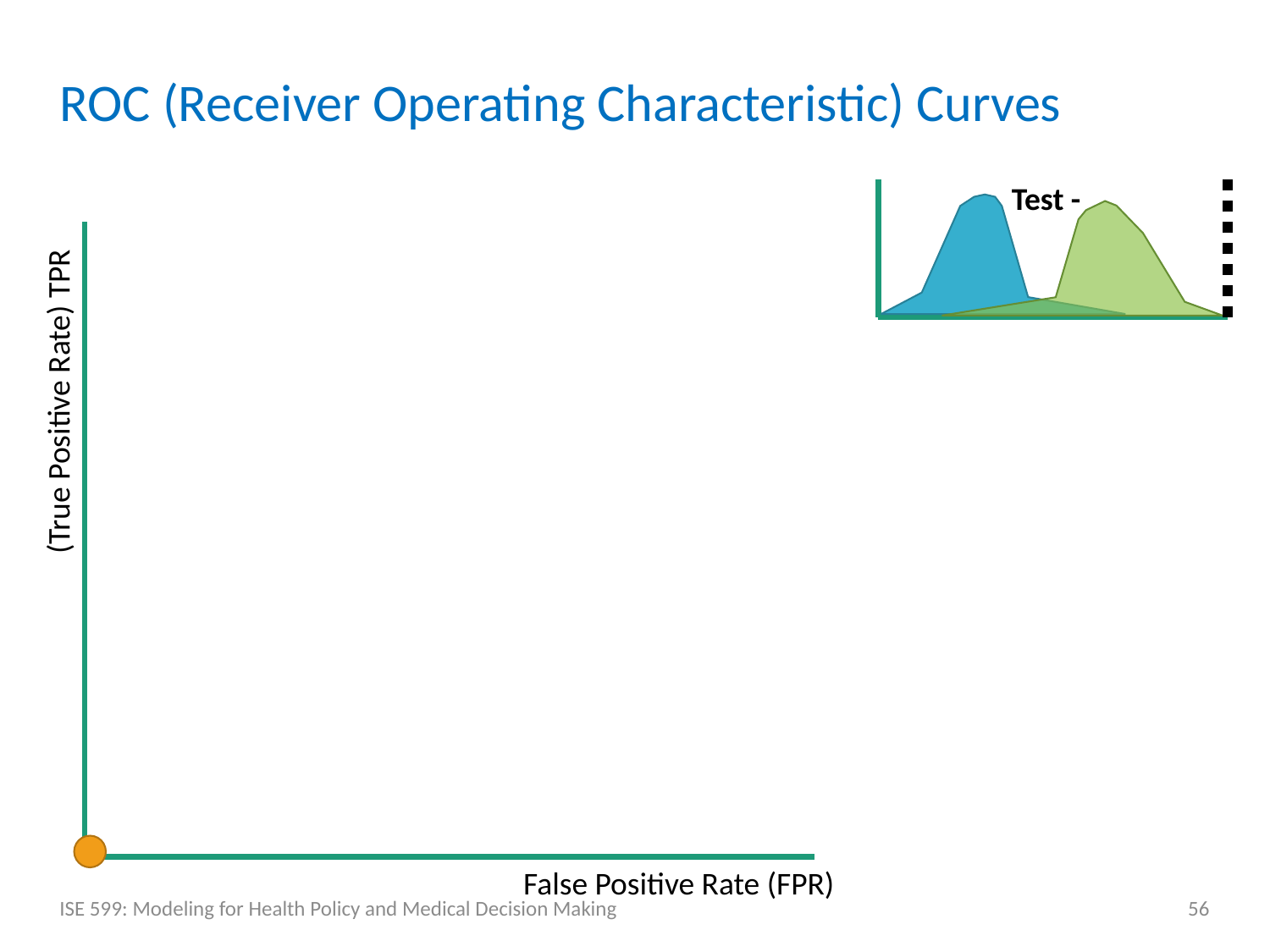

# ROC (Receiver Operating Characteristic) Curves
Test -

(True Positive Rate) TPR

False Positive Rate (FPR)
ISE 599: Modeling for Health Policy and Medical Decision Making
56